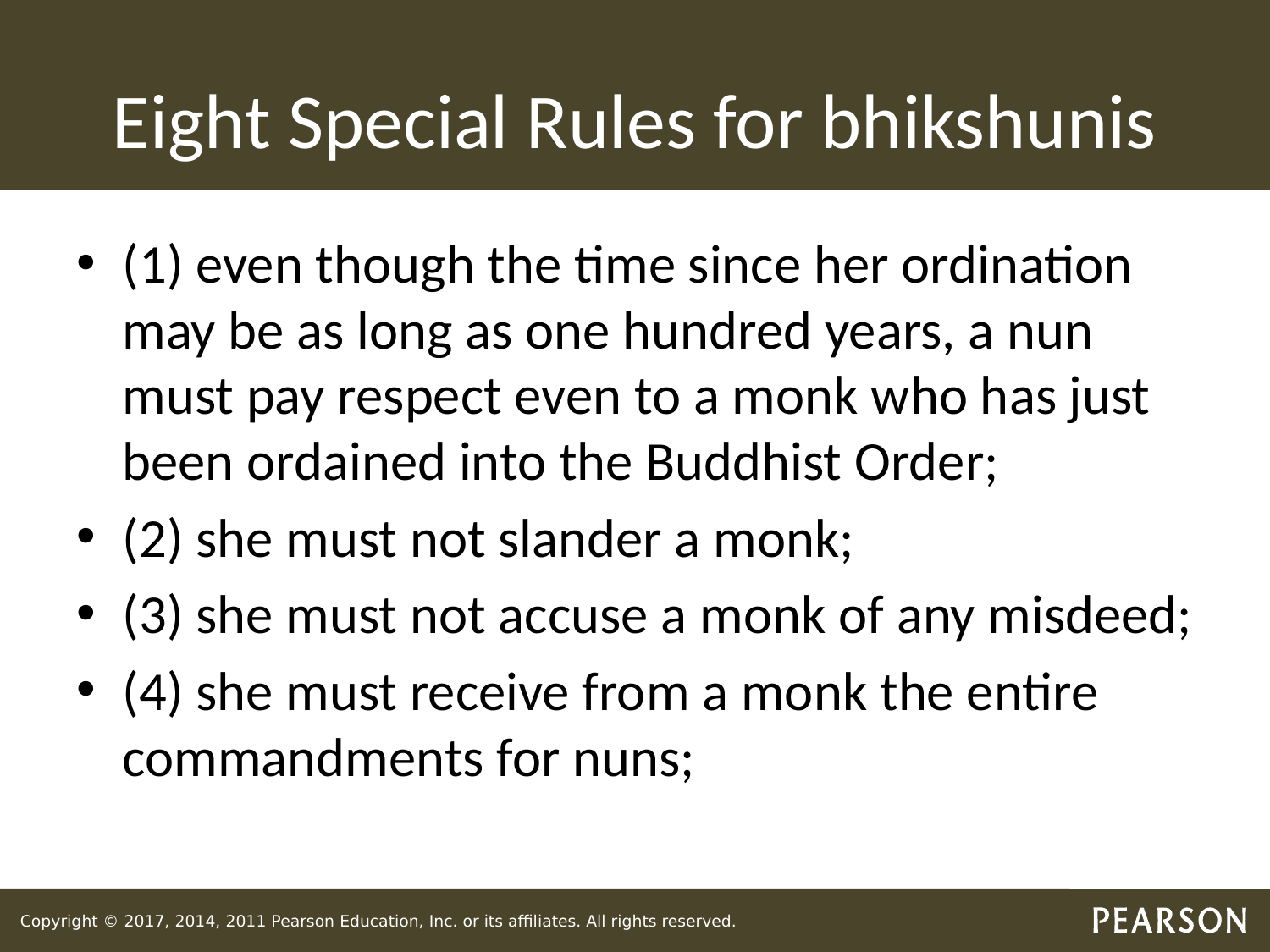

# Eight Special Rules for bhikshunis
(1) even though the time since her ordination may be as long as one hundred years, a nun must pay respect even to a monk who has just been ordained into the Buddhist Order;
(2) she must not slander a monk;
(3) she must not accuse a monk of any misdeed;
(4) she must receive from a monk the entire commandments for nuns;